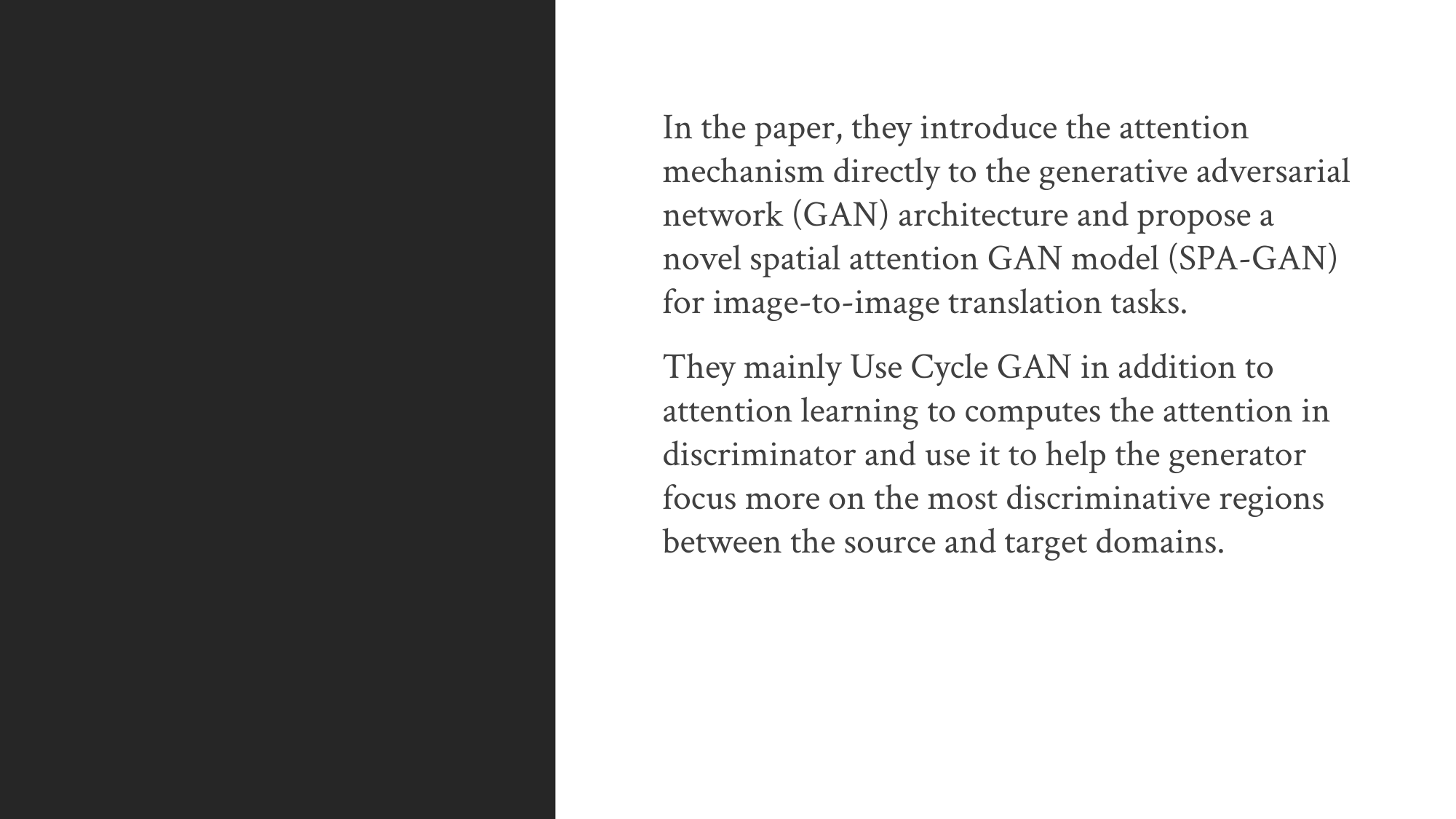

In the paper, they introduce the attention mechanism directly to the generative adversarial network (GAN) architecture and propose a novel spatial attention GAN model (SPA-GAN) for image-to-image translation tasks.
They mainly Use Cycle GAN in addition to attention learning to computes the attention in discriminator and use it to help the generator focus more on the most discriminative regions between the source and target domains.